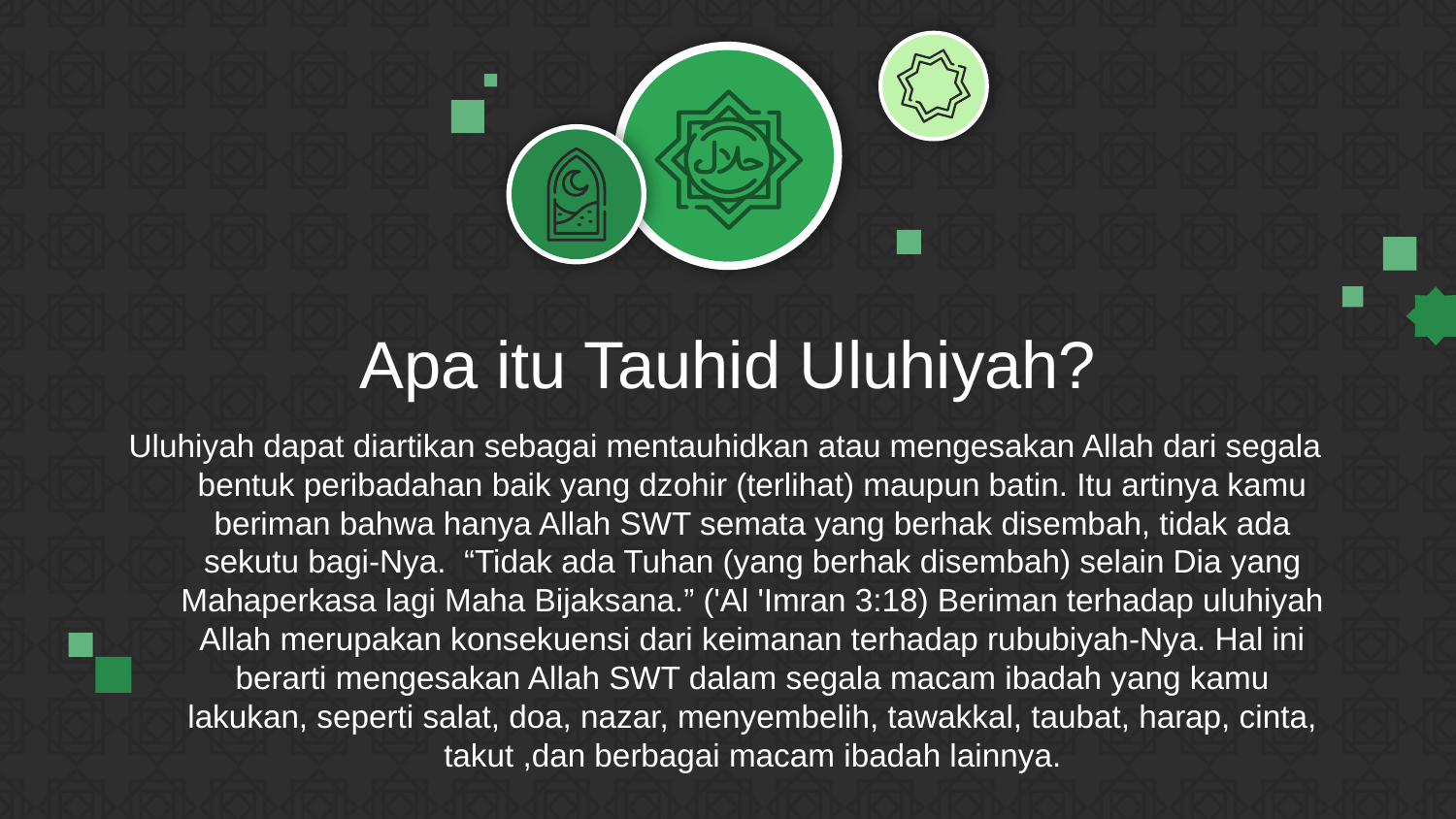

# Apa itu Tauhid Uluhiyah?
Uluhiyah dapat diartikan sebagai mentauhidkan atau mengesakan Allah dari segala bentuk peribadahan baik yang dzohir (terlihat) maupun batin. Itu artinya kamu beriman bahwa hanya Allah SWT semata yang berhak disembah, tidak ada sekutu bagi-Nya.  “Tidak ada Tuhan (yang berhak disembah) selain Dia yang Mahaperkasa lagi Maha Bijaksana.” ('Al 'Imran 3:18) Beriman terhadap uluhiyah Allah merupakan konsekuensi dari keimanan terhadap rububiyah-Nya. Hal ini berarti mengesakan Allah SWT dalam segala macam ibadah yang kamu lakukan, seperti salat, doa, nazar, menyembelih, tawakkal, taubat, harap, cinta, takut ,dan berbagai macam ibadah lainnya.